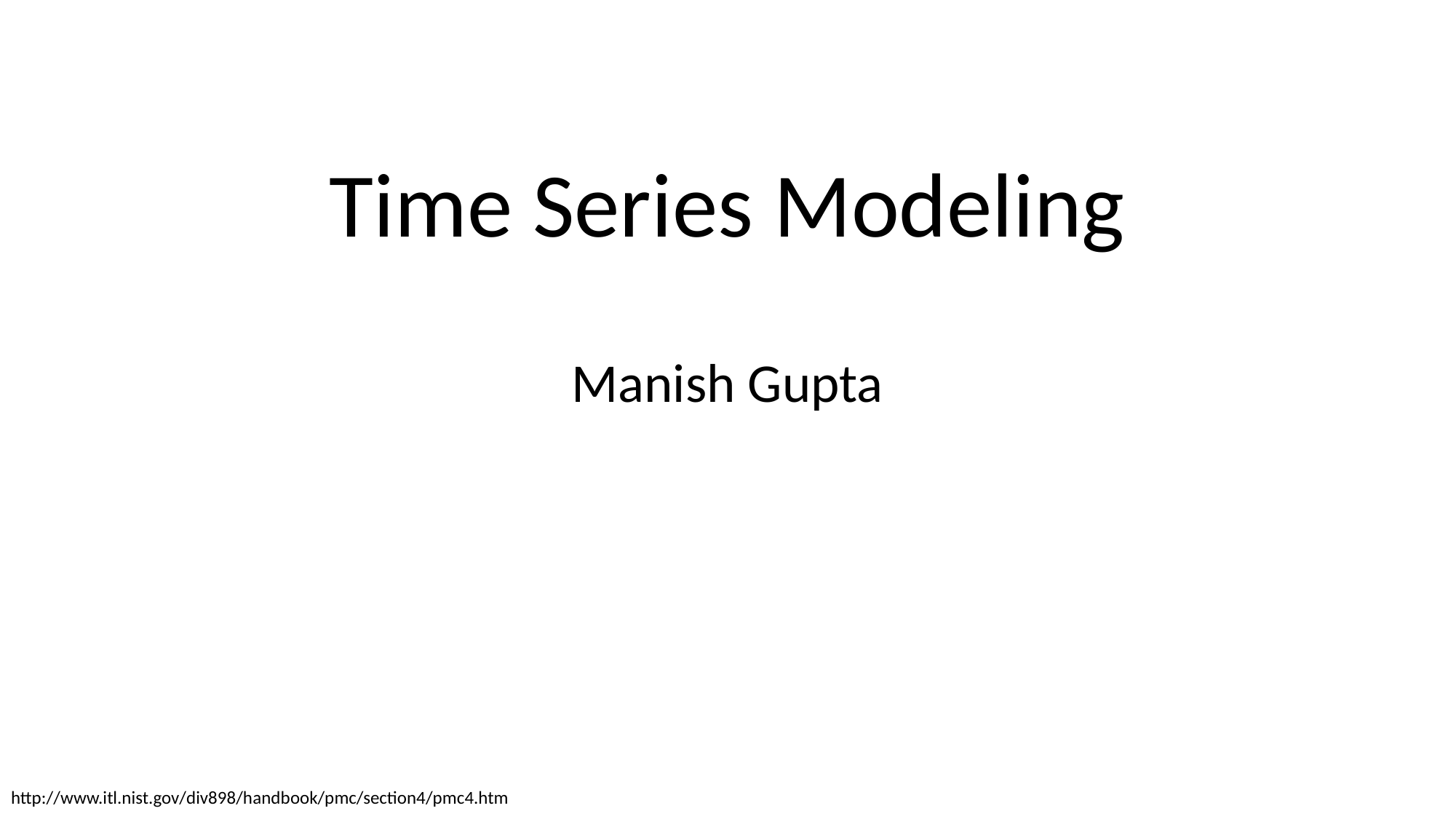

# Time Series Modeling Manish Gupta
http://www.itl.nist.gov/div898/handbook/pmc/section4/pmc4.htm